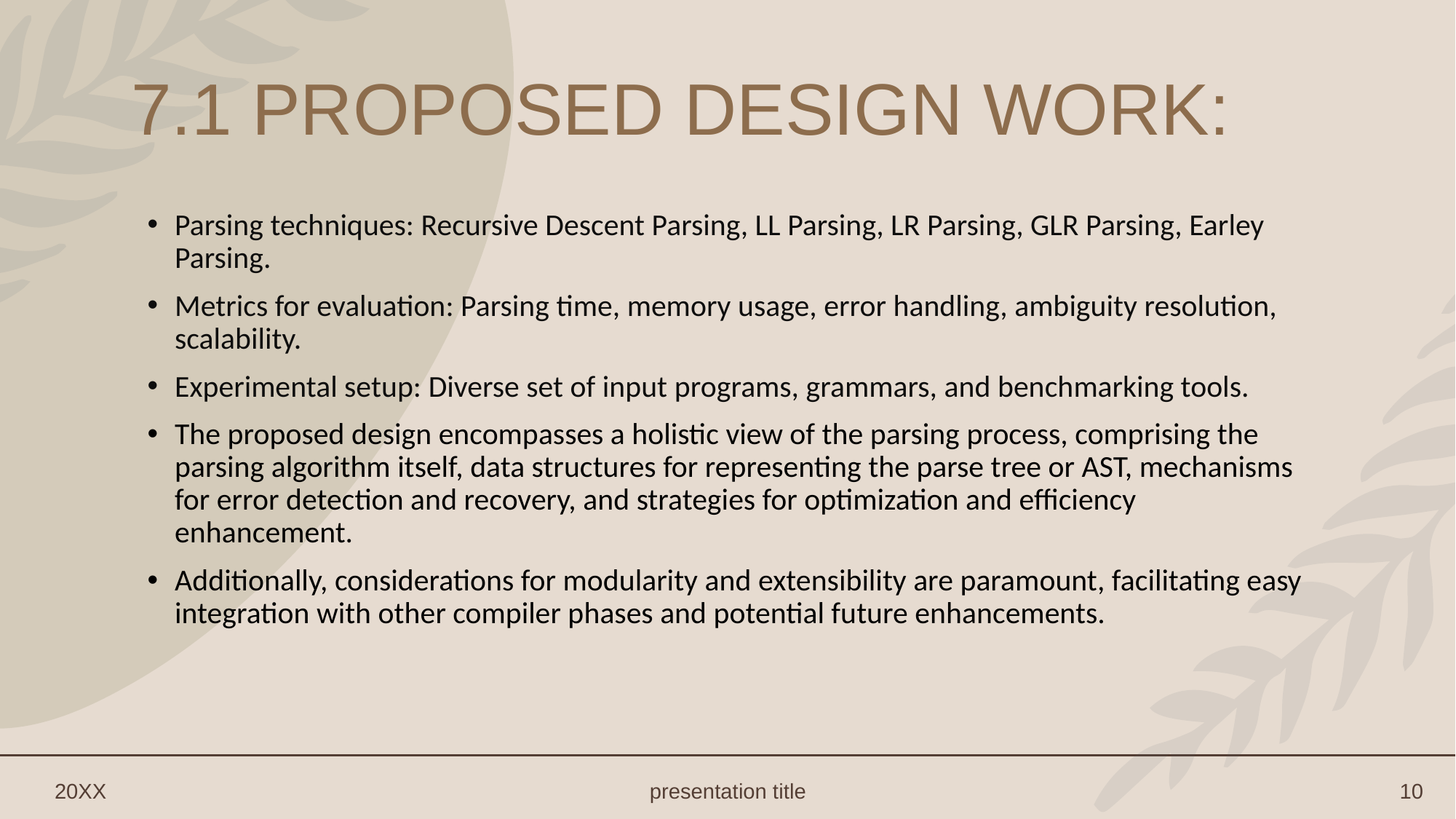

# 7.1 PROPOSED DESIGN WORK:
Parsing techniques: Recursive Descent Parsing, LL Parsing, LR Parsing, GLR Parsing, Earley Parsing.
Metrics for evaluation: Parsing time, memory usage, error handling, ambiguity resolution, scalability.
Experimental setup: Diverse set of input programs, grammars, and benchmarking tools.
The proposed design encompasses a holistic view of the parsing process, comprising the parsing algorithm itself, data structures for representing the parse tree or AST, mechanisms for error detection and recovery, and strategies for optimization and efficiency enhancement.
Additionally, considerations for modularity and extensibility are paramount, facilitating easy integration with other compiler phases and potential future enhancements.
20XX
presentation title
10